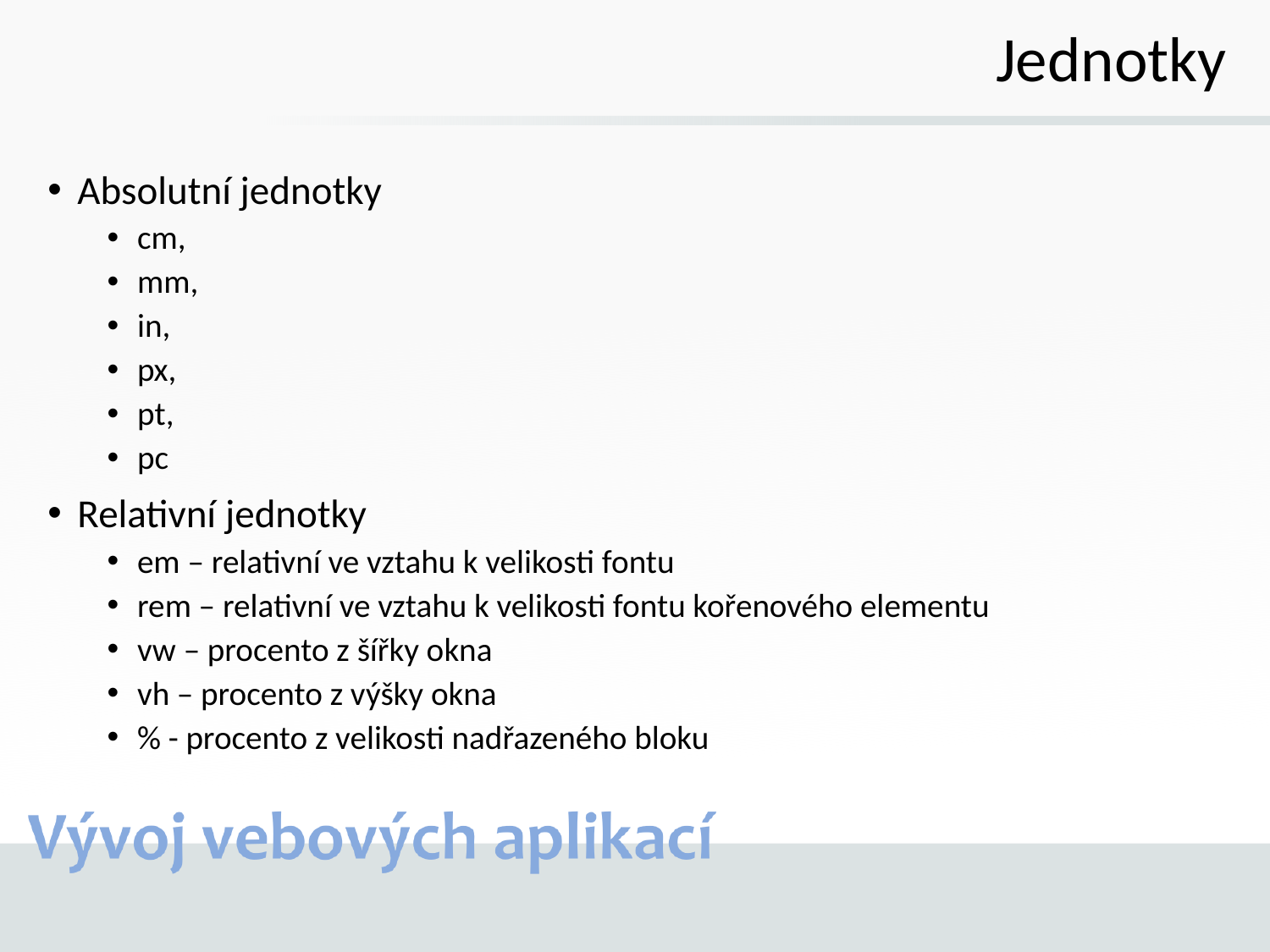

# Jednotky
Absolutní jednotky
cm,
mm,
in,
px,
pt,
pc
Relativní jednotky
em – relativní ve vztahu k velikosti fontu
rem – relativní ve vztahu k velikosti fontu kořenového elementu
vw – procento z šířky okna
vh – procento z výšky okna
% - procento z velikosti nadřazeného bloku